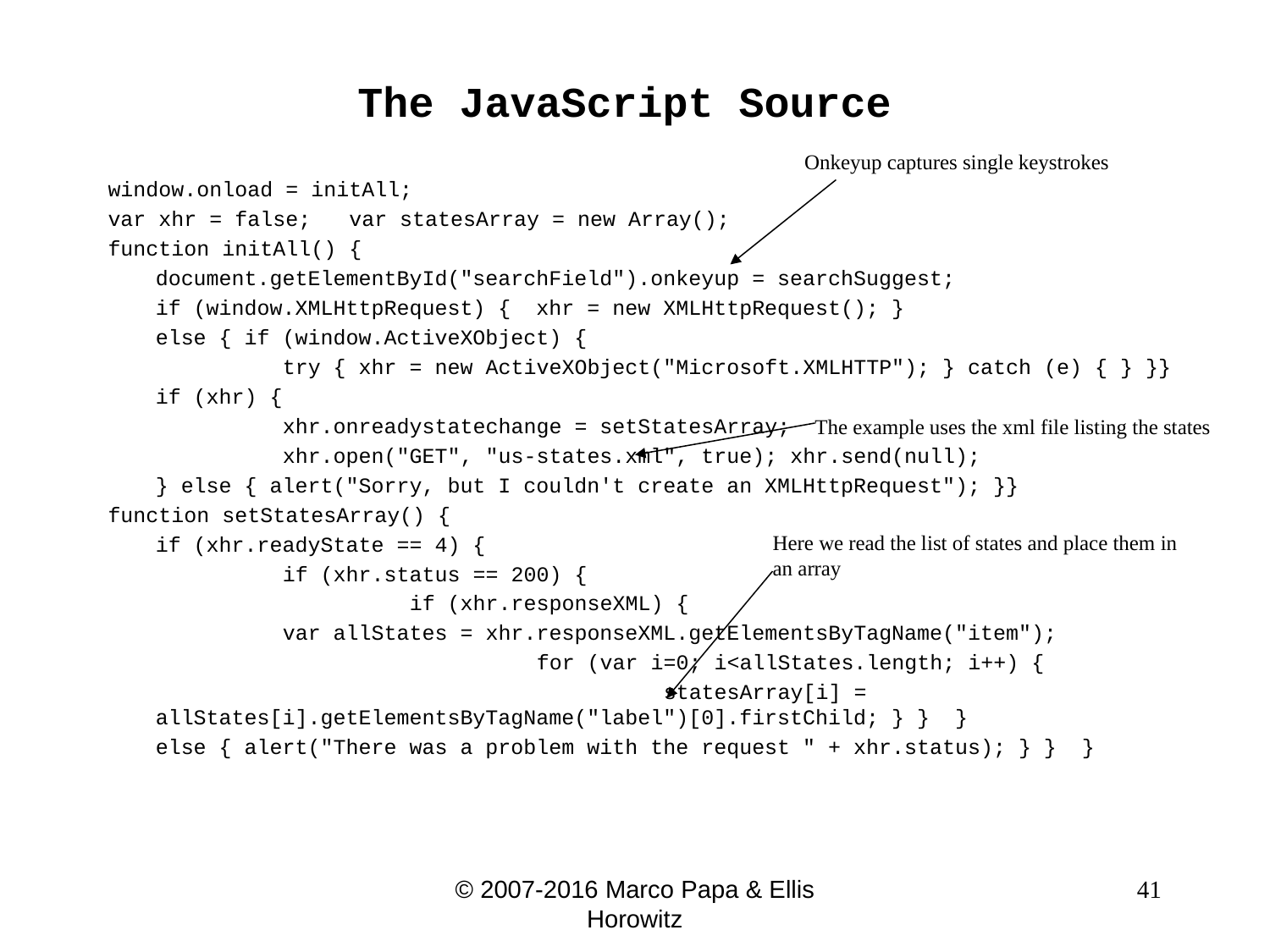

# The JavaScript Source
Onkeyup captures single keystrokes
window.onload = initAll;
var xhr = false;   var statesArray = new Array();
function initAll() {
	document.getElementById("searchField").onkeyup = searchSuggest;
	if (window.XMLHttpRequest) {  xhr = new XMLHttpRequest(); }
	else { if (window.ActiveXObject) {
		try { xhr = new ActiveXObject("Microsoft.XMLHTTP"); } catch (e) { } }}
	if (xhr) {
		xhr.onreadystatechange = setStatesArray;
		xhr.open("GET", "us-states.xml", true); xhr.send(null);
	} else { alert("Sorry, but I couldn't create an XMLHttpRequest"); }}
function setStatesArray() {
	if (xhr.readyState == 4) {
		if (xhr.status == 200) {
			if (xhr.responseXML) {
		var allStates = xhr.responseXML.getElementsByTagName("item");
				for (var i=0; i<allStates.length; i++) {
					statesArray[i] = allStates[i].getElementsByTagName("label")[0].firstChild; } }  }
	else { alert("There was a problem with the request " + xhr.status); } }  }

The example uses the xml file listing the states

Here we read the list of states and place them in
an array

© 2007-2016 Marco Papa & Ellis Horowitz
             41